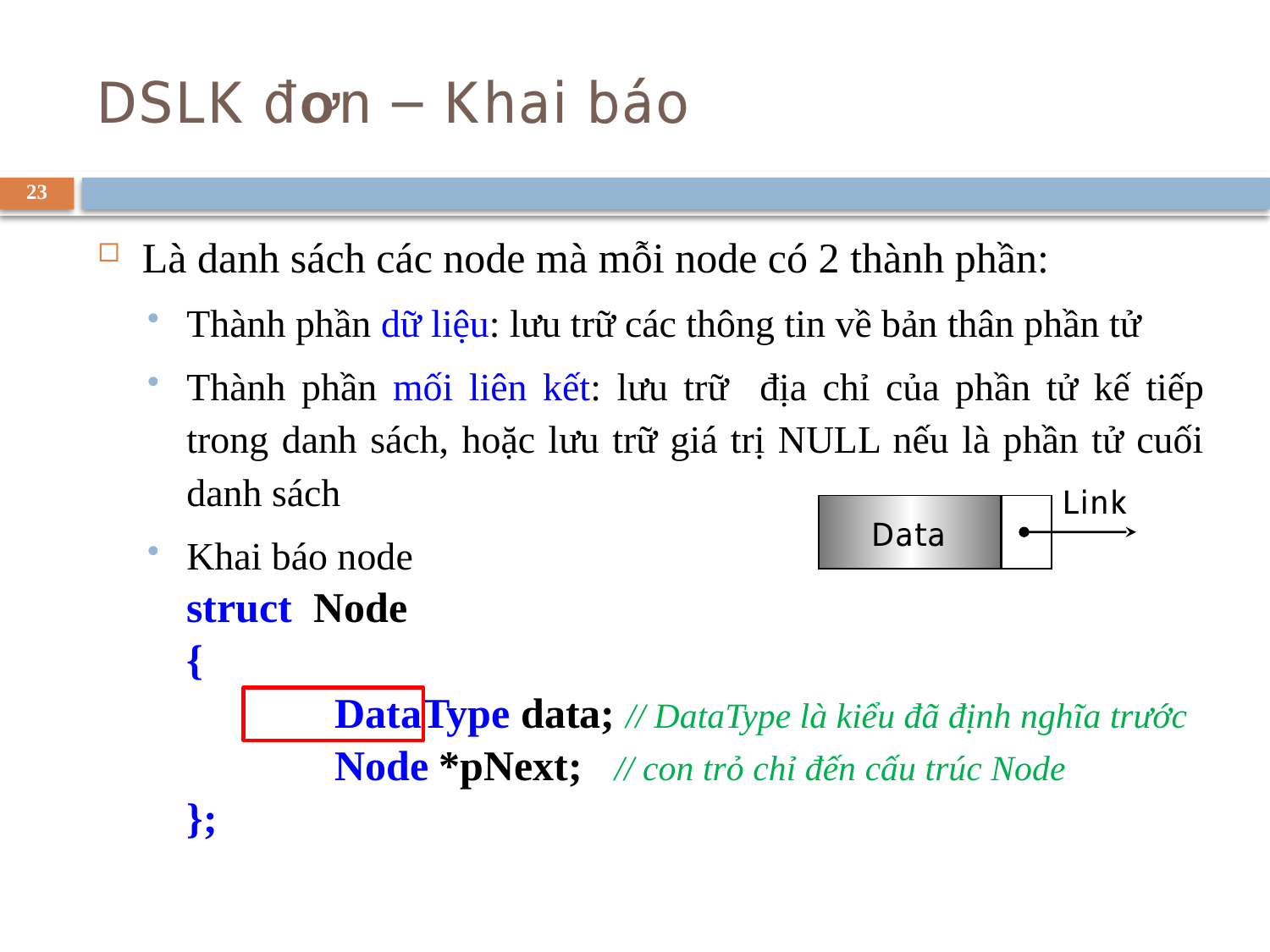

# DSLK đơn – Khai báo
23
Là danh sách các node mà mỗi node có 2 thành phần:
Thành phần dữ liệu: lưu trữ các thông tin về bản thân phần tử
Thành phần mối liên kết: lưu trữ  địa chỉ của phần tử kế tiếp trong danh sách, hoặc lưu trữ giá trị NULL nếu là phần tử cuối danh sách
Khai báo node
	struct  Node
	{
		  DataType data; // DataType là kiểu đã định nghĩa trước
		  Node *pNext;   // con trỏ chỉ đến cấu trúc Node
	};

Link

Data